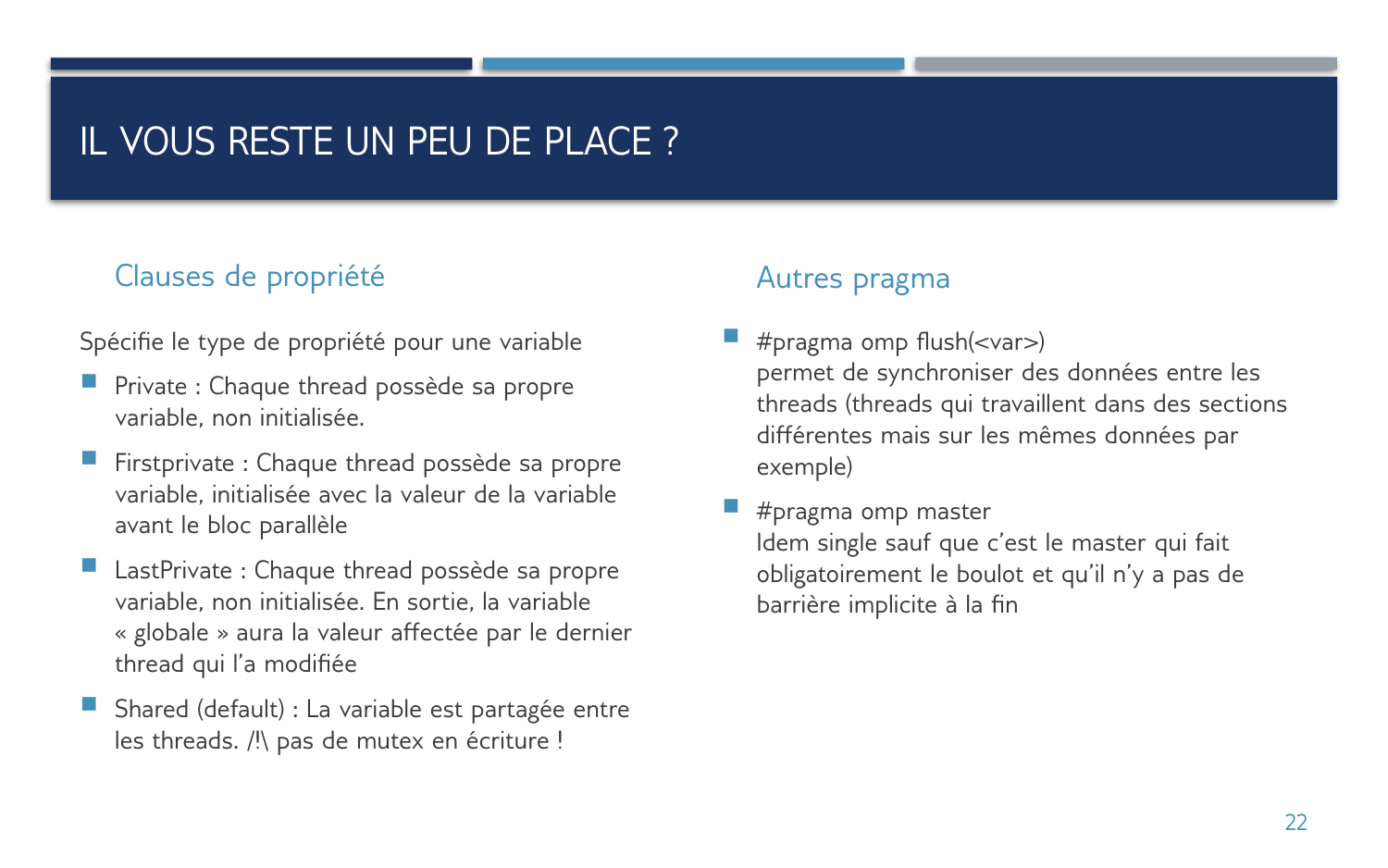

# Il vous reste un peu de place ?
Clauses de propriété
Autres pragma
Spécifie le type de propriété pour une variable
Private : Chaque thread possède sa propre variable, non initialisée.
Firstprivate : Chaque thread possède sa propre variable, initialisée avec la valeur de la variable avant le bloc parallèle
LastPrivate : Chaque thread possède sa propre variable, non initialisée. En sortie, la variable « globale » aura la valeur affectée par le dernier thread qui l’a modifiée
Shared (default) : La variable est partagée entre les threads. /!\ pas de mutex en écriture !
#pragma omp flush(<var>)
permet de synchroniser des données entre les threads (threads qui travaillent dans des sections différentes mais sur les mêmes données par exemple)
#pragma omp master
Idem single sauf que c’est le master qui fait obligatoirement le boulot et qu’il n’y a pas de barrière implicite à la fin
22